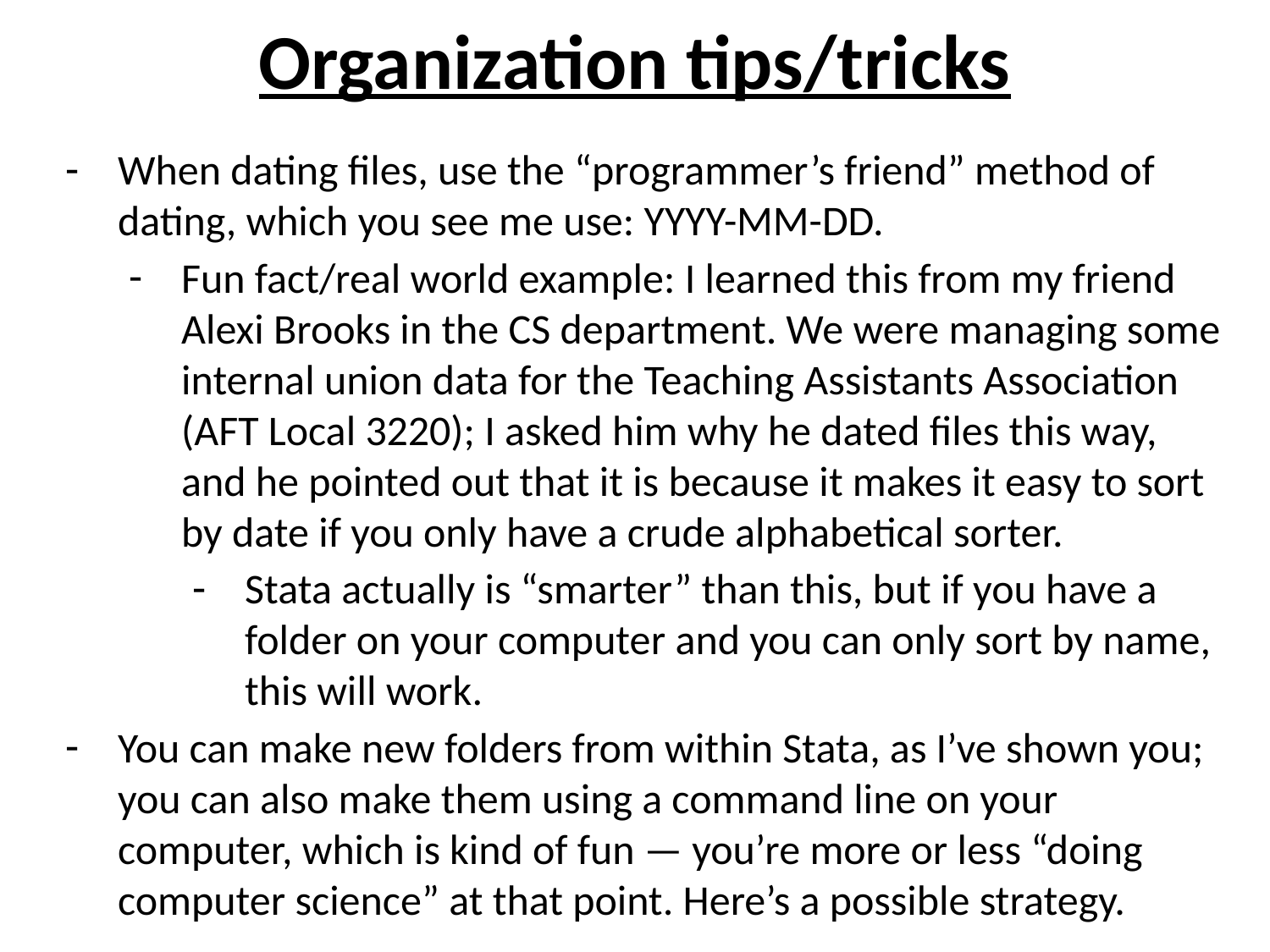

# Organization tips/tricks
When dating files, use the “programmer’s friend” method of dating, which you see me use: YYYY-MM-DD.
Fun fact/real world example: I learned this from my friend Alexi Brooks in the CS department. We were managing some internal union data for the Teaching Assistants Association (AFT Local 3220); I asked him why he dated files this way, and he pointed out that it is because it makes it easy to sort by date if you only have a crude alphabetical sorter.
Stata actually is “smarter” than this, but if you have a folder on your computer and you can only sort by name, this will work.
You can make new folders from within Stata, as I’ve shown you; you can also make them using a command line on your computer, which is kind of fun — you’re more or less “doing computer science” at that point. Here’s a possible strategy.